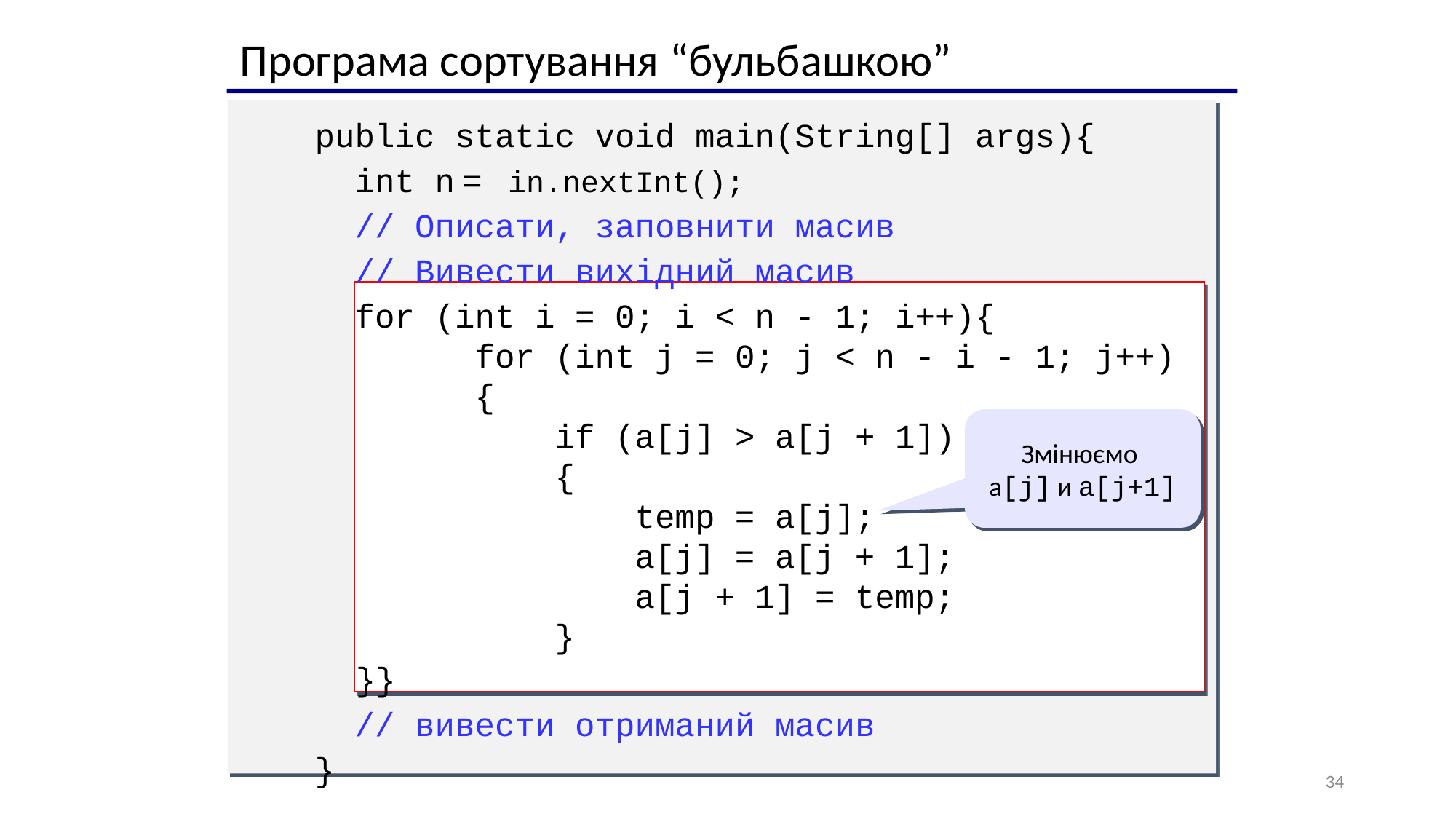

Програма сортування “бульбашкою”

public static void main(String[] args){
  int n =  in.nextInt();
  // Описати, заповнити масив
  // Вивести вихідний масив
  for (int i = 0; i < n - 1; i++){
        for (int j = 0; j < n - i - 1; j++)
        {
            if (a[j] > a[j + 1])
            {
                temp = a[j];
                a[j] = a[j + 1];
                a[j + 1] = temp;
            }
     }}
  // вивести отриманий масив
}

Змінюємо
a[j] и a[j+1]
34